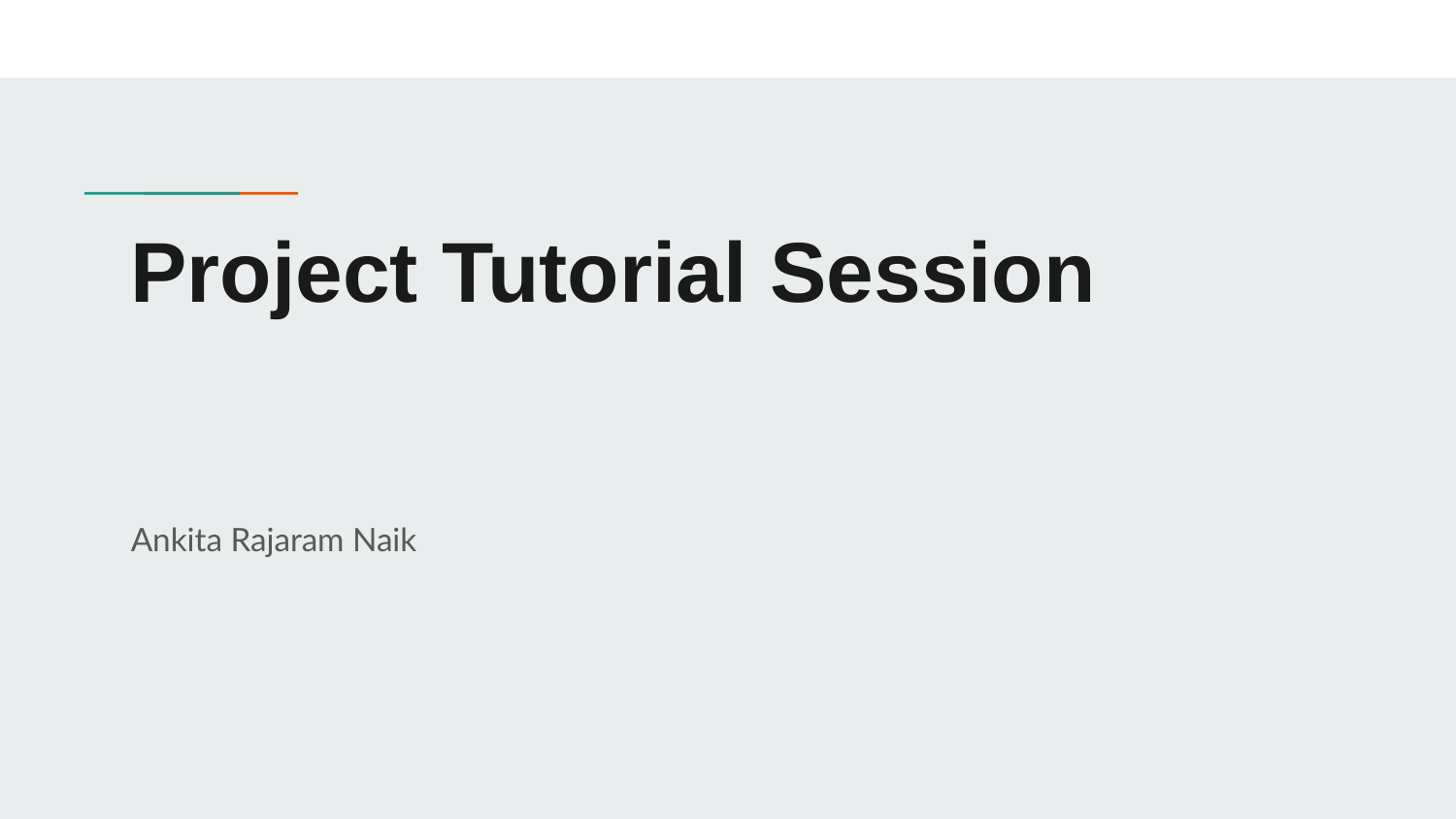

# Project Tutorial Session
Ankita Rajaram Naik